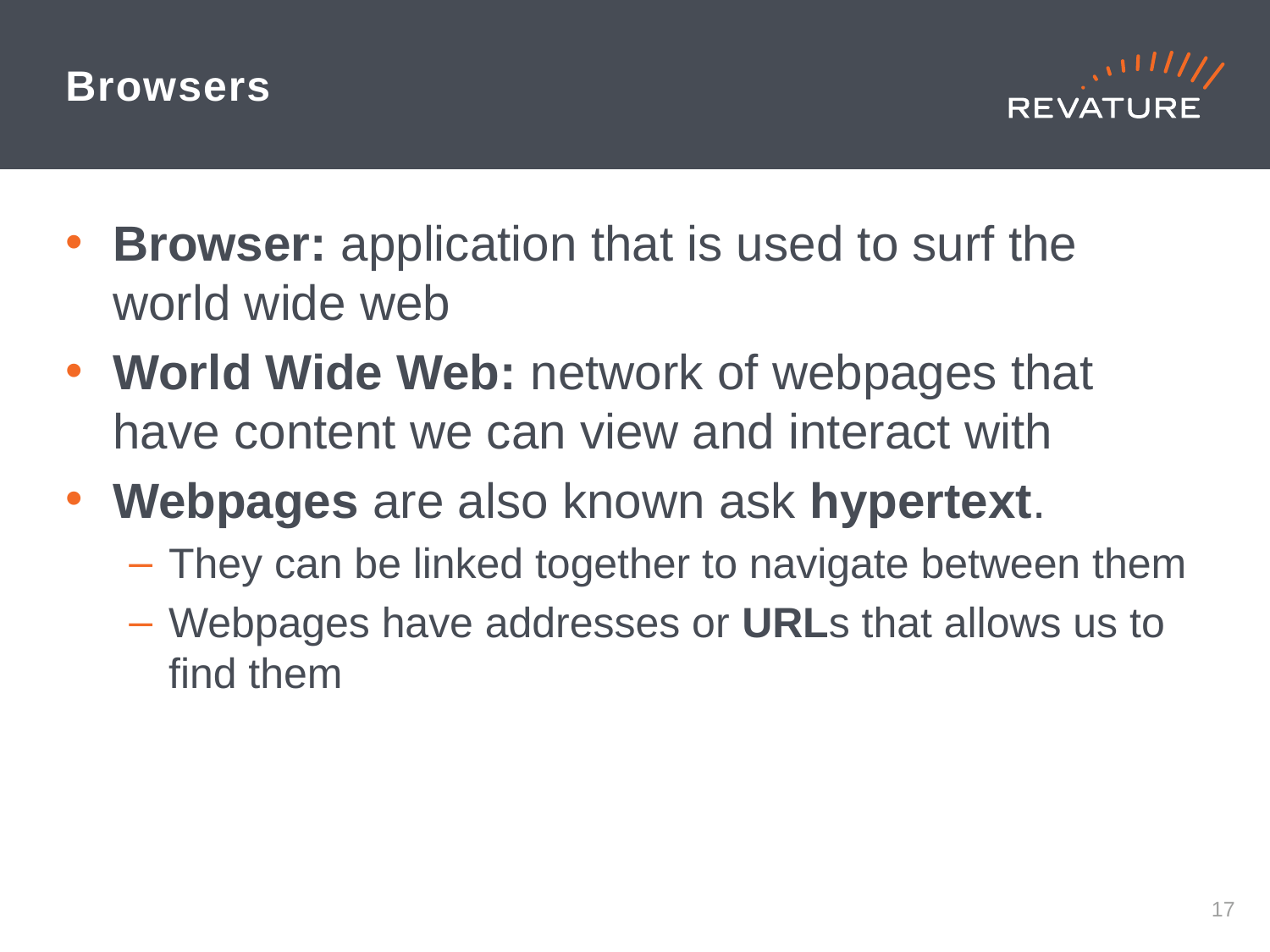

# Browsers
Browser: application that is used to surf the world wide web
World Wide Web: network of webpages that have content we can view and interact with
Webpages are also known ask hypertext.
They can be linked together to navigate between them
Webpages have addresses or URLs that allows us to find them

17